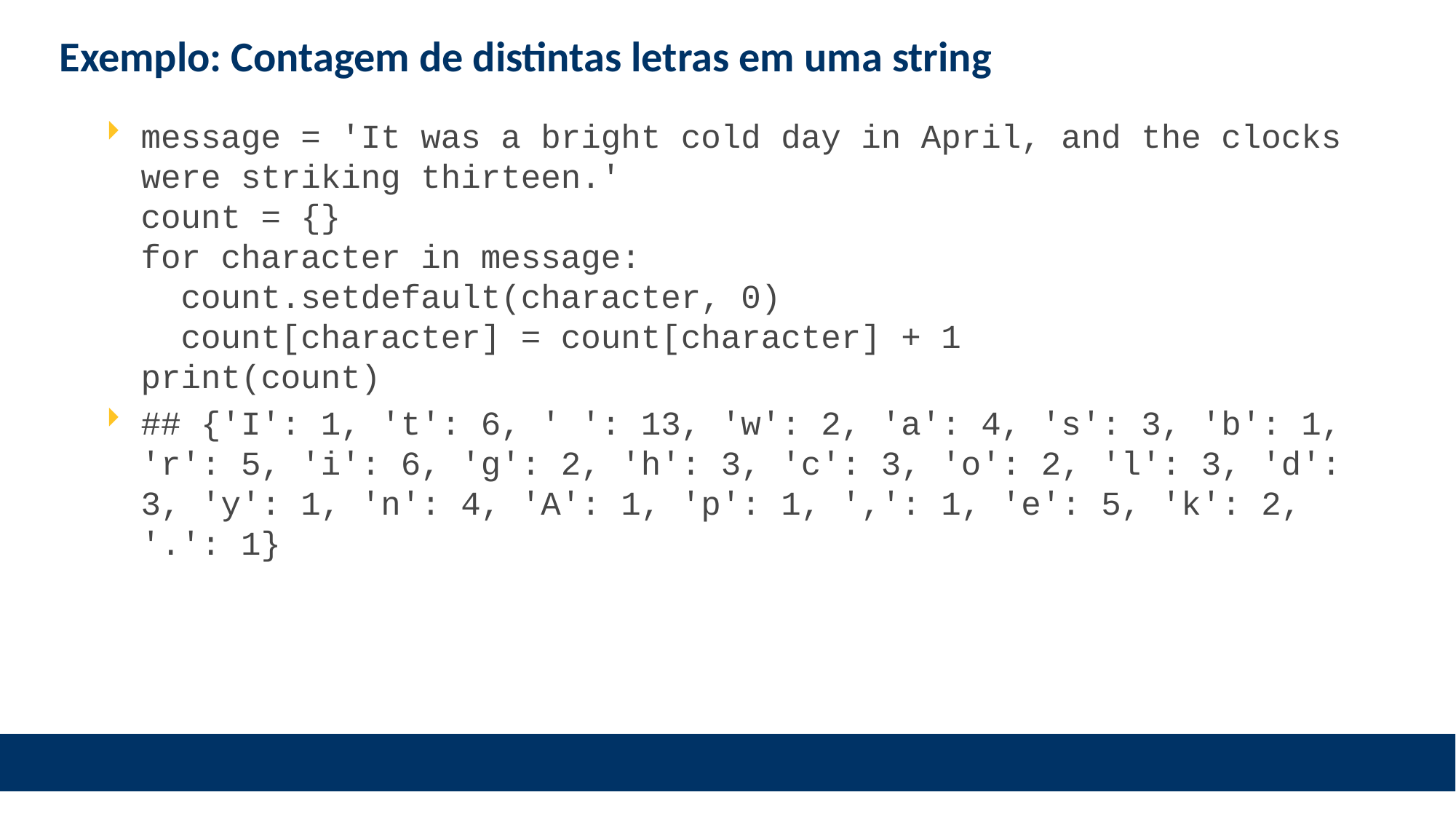

# Exemplo: Contagem de distintas letras em uma string
message = 'It was a bright cold day in April, and the clocks were striking thirteen.'
count = {}
for character in message:
  count.setdefault(character, 0)
  count[character] = count[character] + 1
print(count)
## {'I': 1, 't': 6, ' ': 13, 'w': 2, 'a': 4, 's': 3, 'b': 1, 'r': 5, 'i': 6, 'g': 2, 'h': 3, 'c': 3, 'o': 2, 'l': 3, 'd': 3, 'y': 1, 'n': 4, 'A': 1, 'p': 1, ',': 1, 'e': 5, 'k': 2, '.': 1}